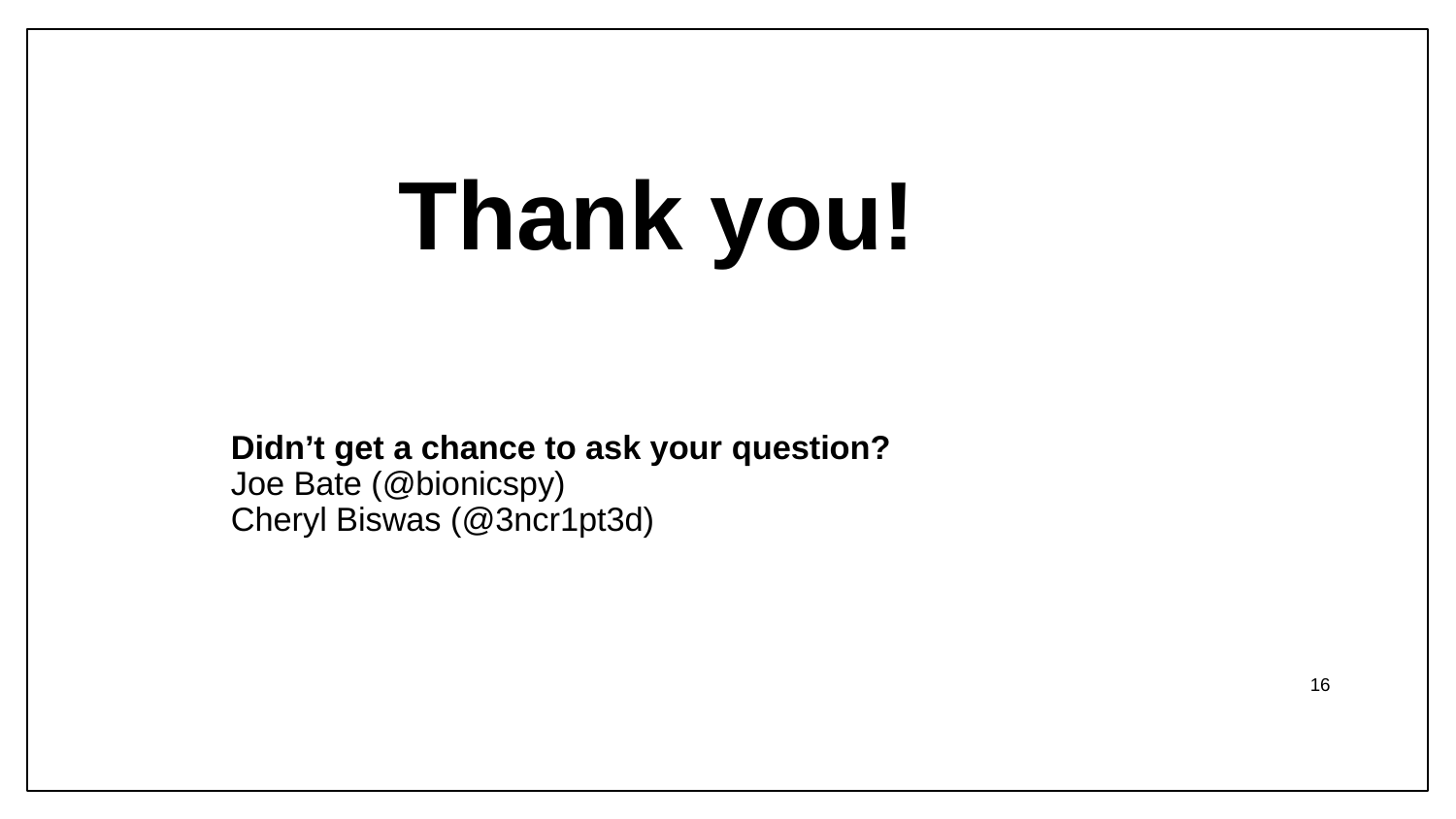

# Thank you!

Didn’t get a chance to ask your question?
Joe Bate (@bionicspy)
Cheryl Biswas (@3ncr1pt3d)

16